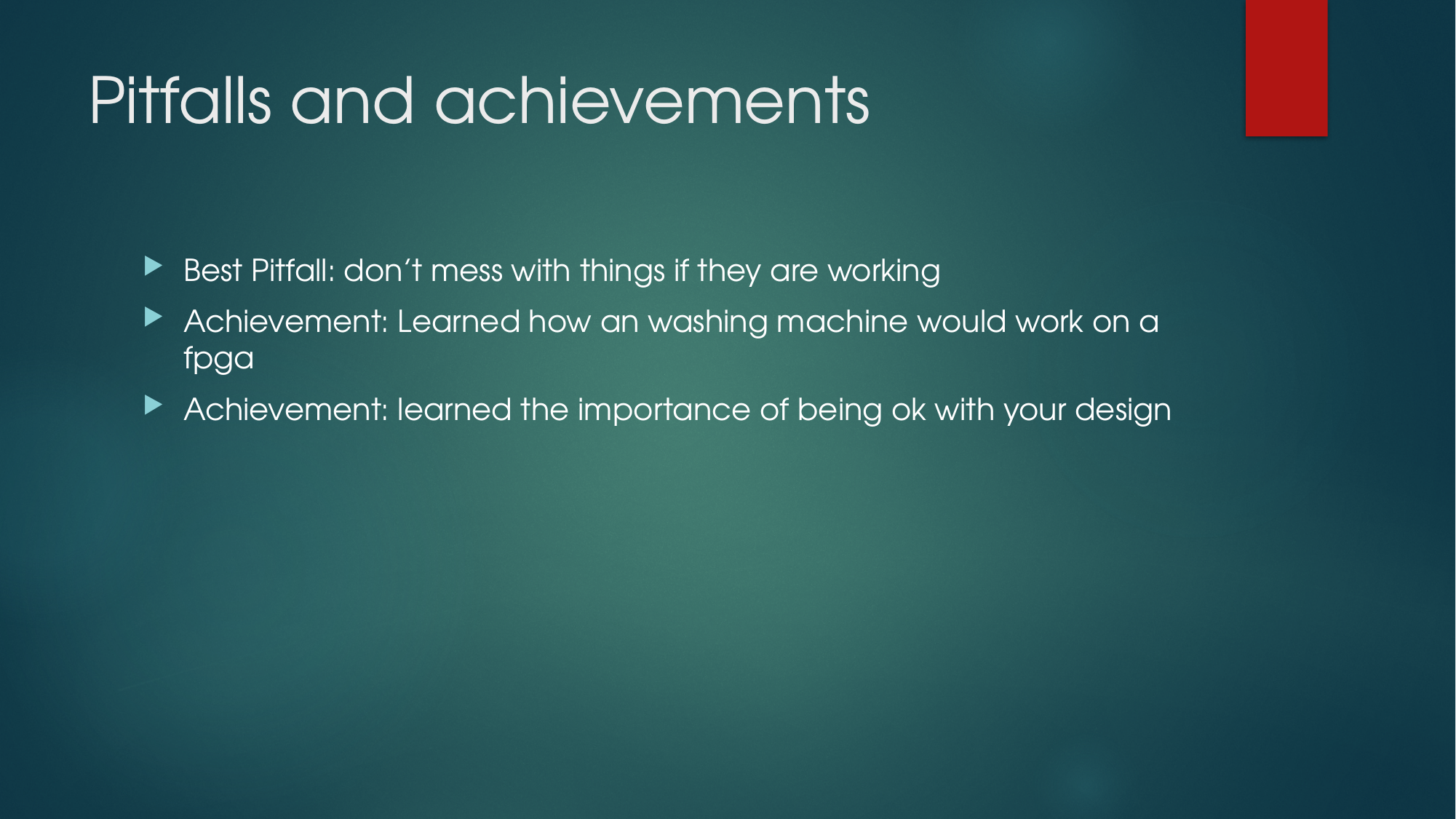

# Pitfalls and achievements
Best Pitfall: don’t mess with things if they are working
Achievement: Learned how an washing machine would work on a fpga
Achievement: learned the importance of being ok with your design